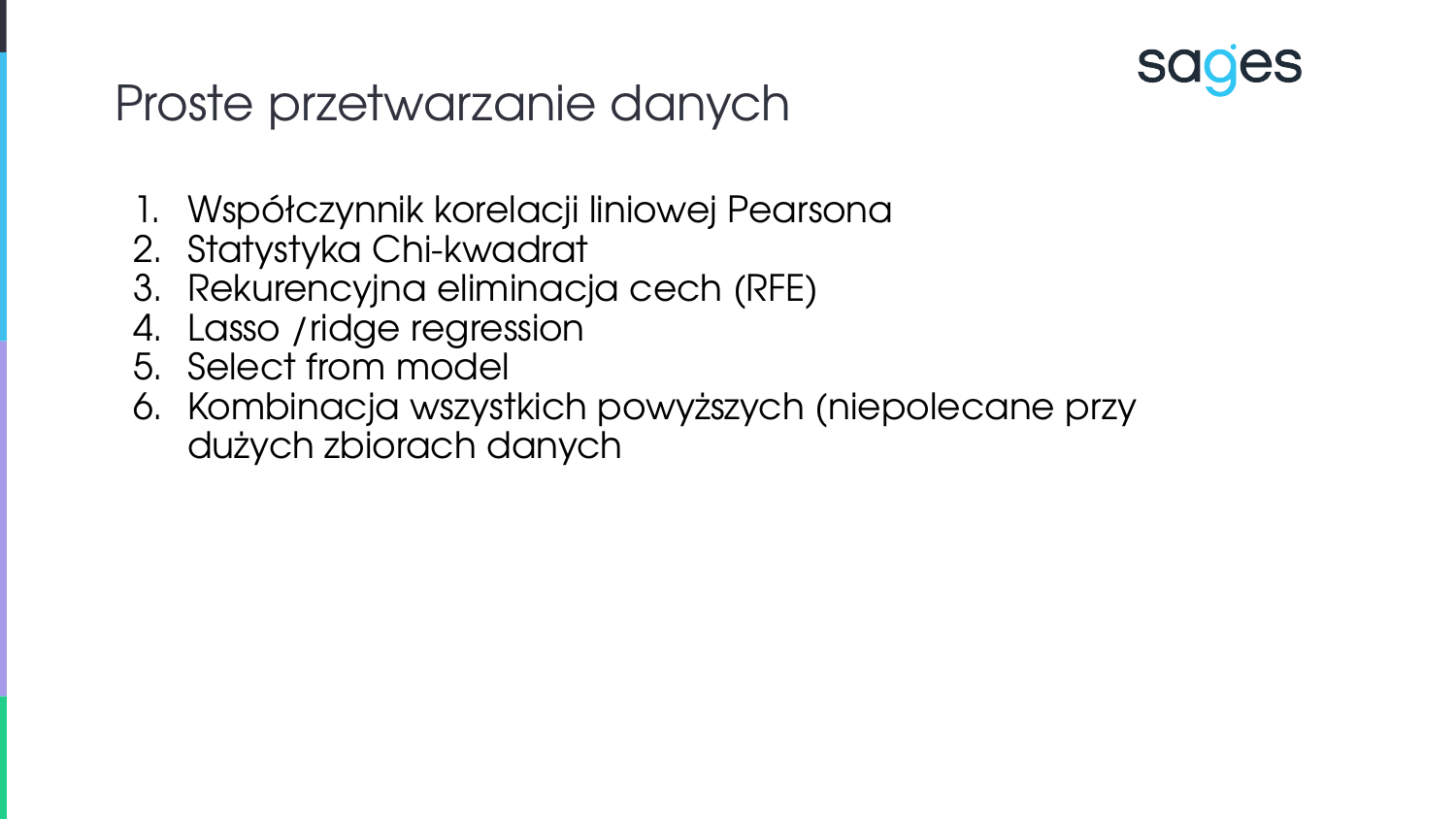

# Proste przetwarzanie danych
Współczynnik korelacji liniowej Pearsona
Statystyka Chi-kwadrat
Rekurencyjna eliminacja cech (RFE)
Lasso /ridge regression
Select from model
Kombinacja wszystkich powyższych (niepolecane przy dużych zbiorach danych